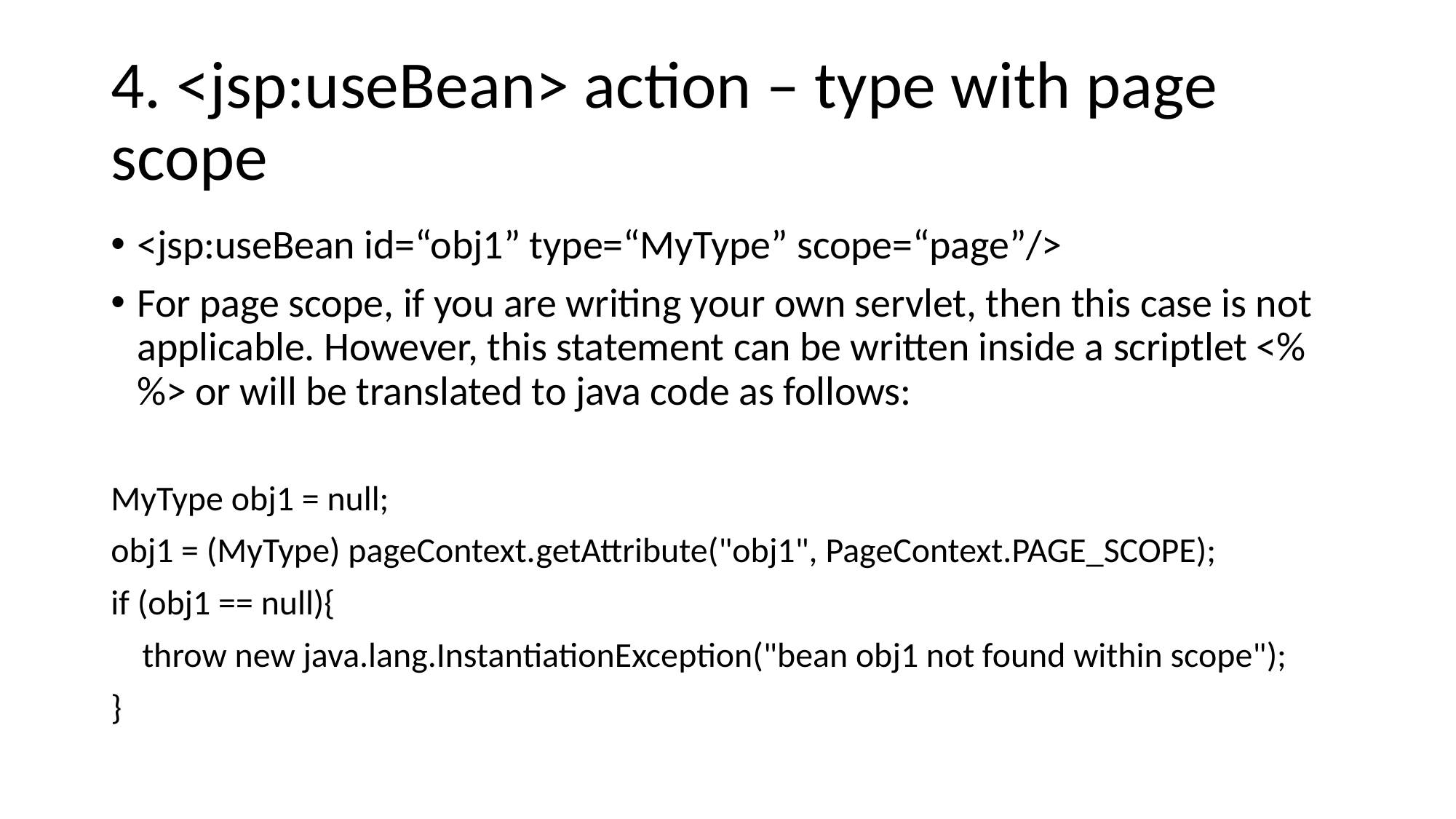

# 4. <jsp:useBean> action – type with page scope
<jsp:useBean id=“obj1” type=“MyType” scope=“page”/>
For page scope, if you are writing your own servlet, then this case is not applicable. However, this statement can be written inside a scriptlet <%   %> or will be translated to java code as follows:

MyType obj1 = null;
obj1 = (MyType) pageContext.getAttribute("obj1", PageContext.PAGE_SCOPE);
if (obj1 == null){
    throw new java.lang.InstantiationException("bean obj1 not found within scope");
}